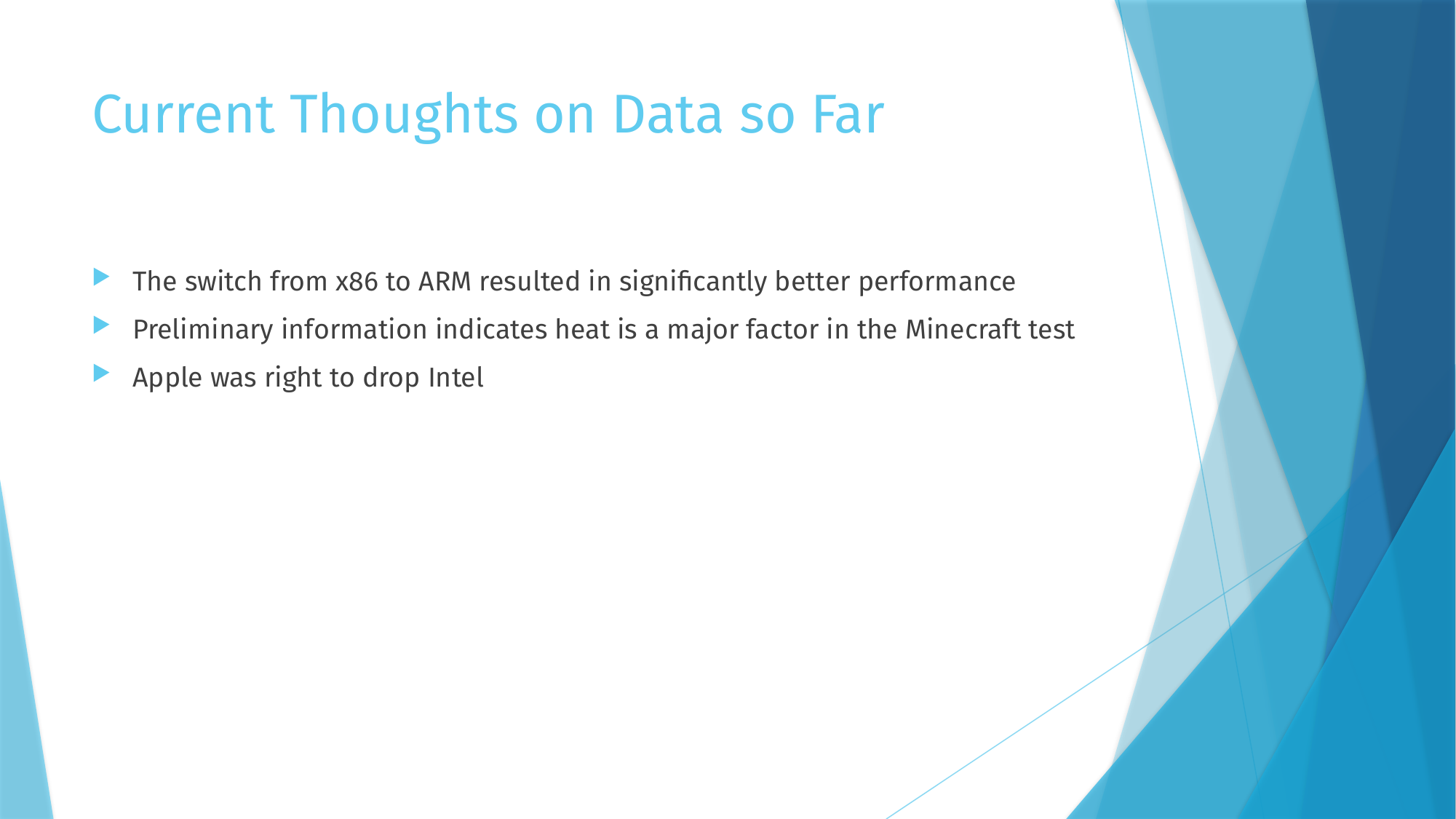

# Current Thoughts on Data so Far
The switch from x86 to ARM resulted in significantly better performance
Preliminary information indicates heat is a major factor in the Minecraft test
Apple was right to drop Intel